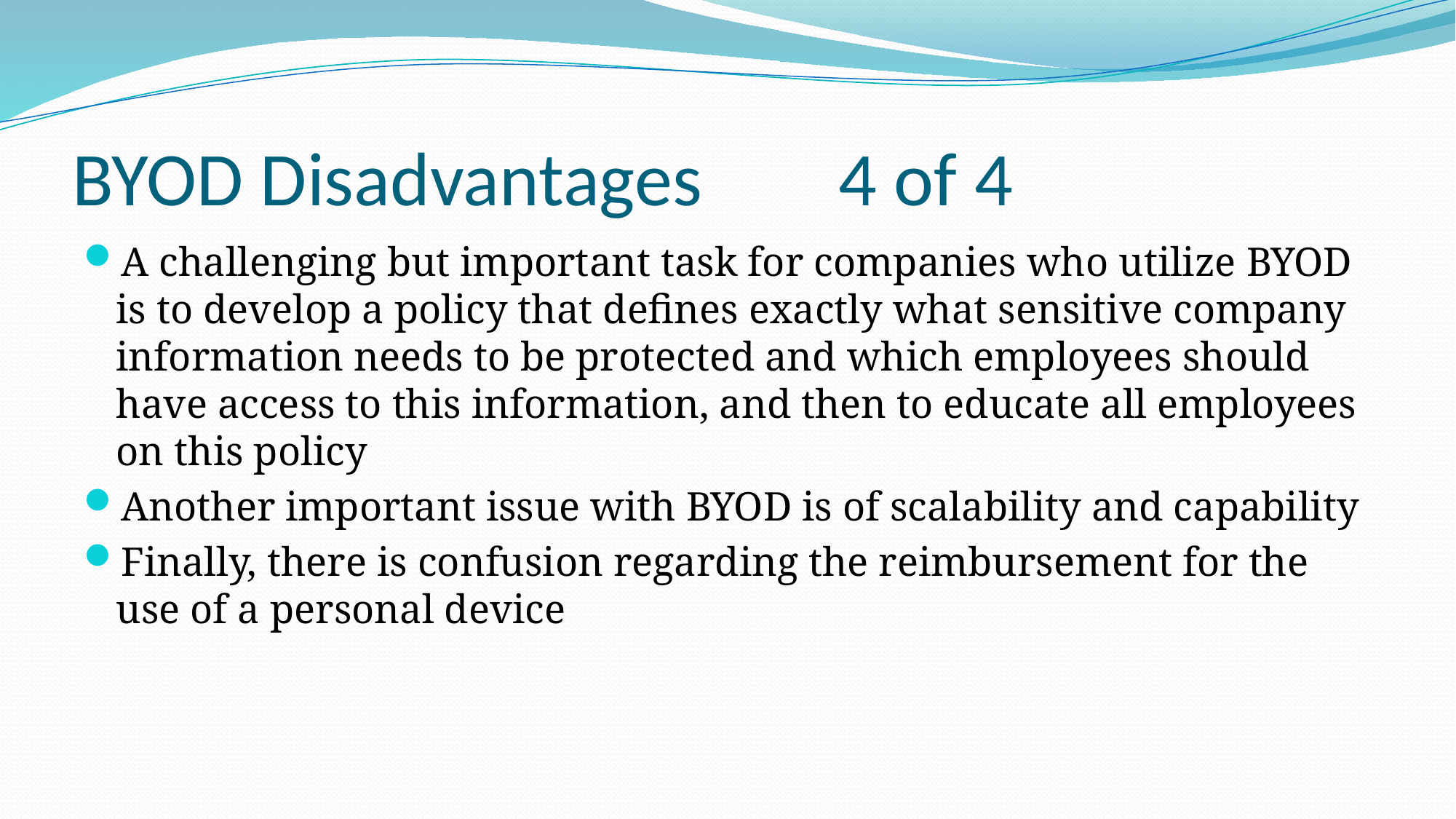

# BYOD Disadvantages        4 of 4
A challenging but important task for companies who utilize BYOD is to develop a policy that defines exactly what sensitive company information needs to be protected and which employees should have access to this information, and then to educate all employees on this policy
Another important issue with BYOD is of scalability and capability
Finally, there is confusion regarding the reimbursement for the use of a personal device